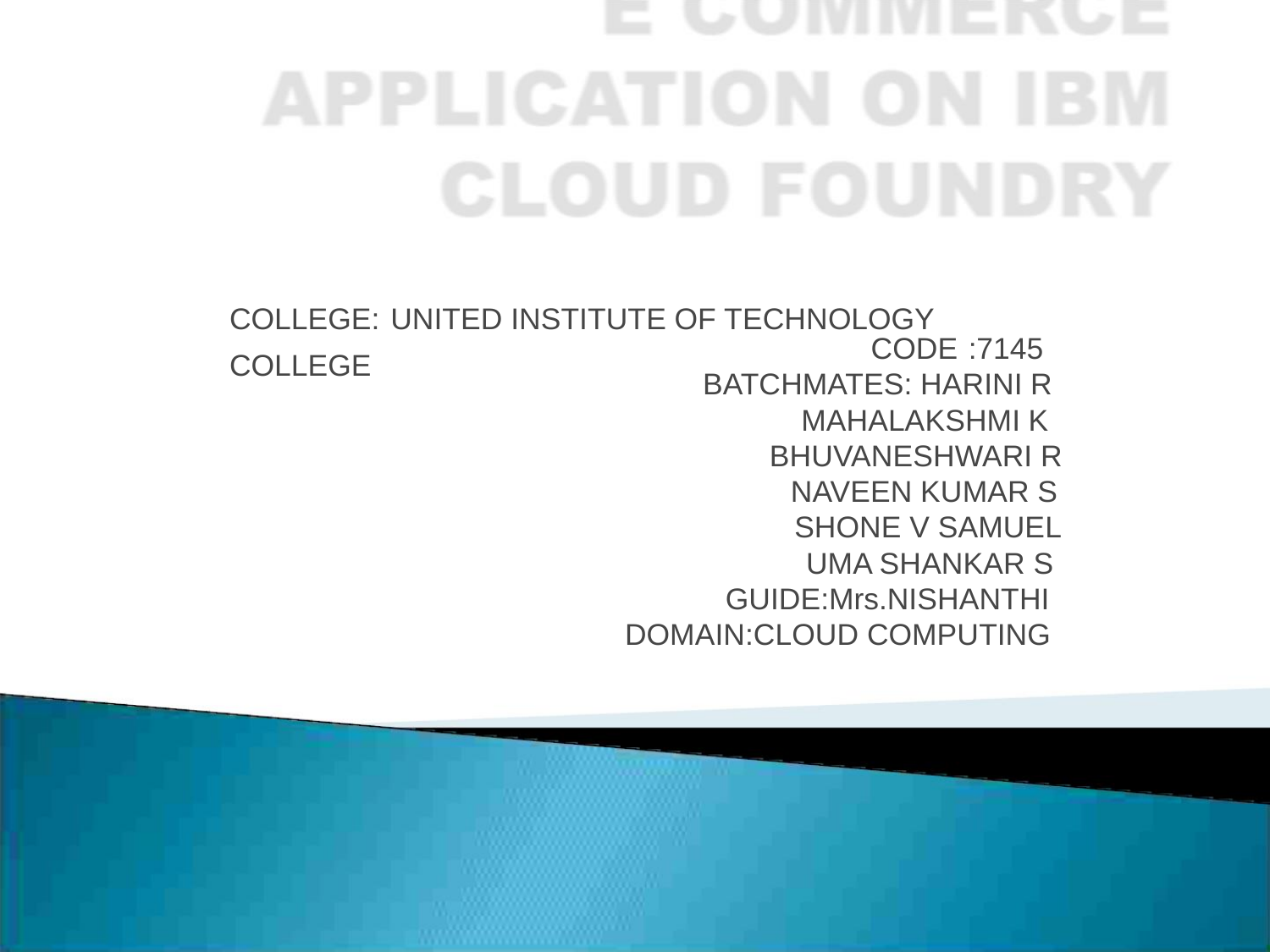

E COMMERCE
APPLICATION ON IBM
CLOUD FOUNDRY
COLLEGE: UNITED INSTITUTE OF TECHNOLOGY COLLEGE
CODE :7145
BATCHMATES: HARINI R
MAHALAKSHMI K
BHUVANESHWARI R
NAVEEN KUMAR S
SHONE V SAMUEL
UMA SHANKAR S
GUIDE:Mrs.NISHANTHI
DOMAIN:CLOUD COMPUTING